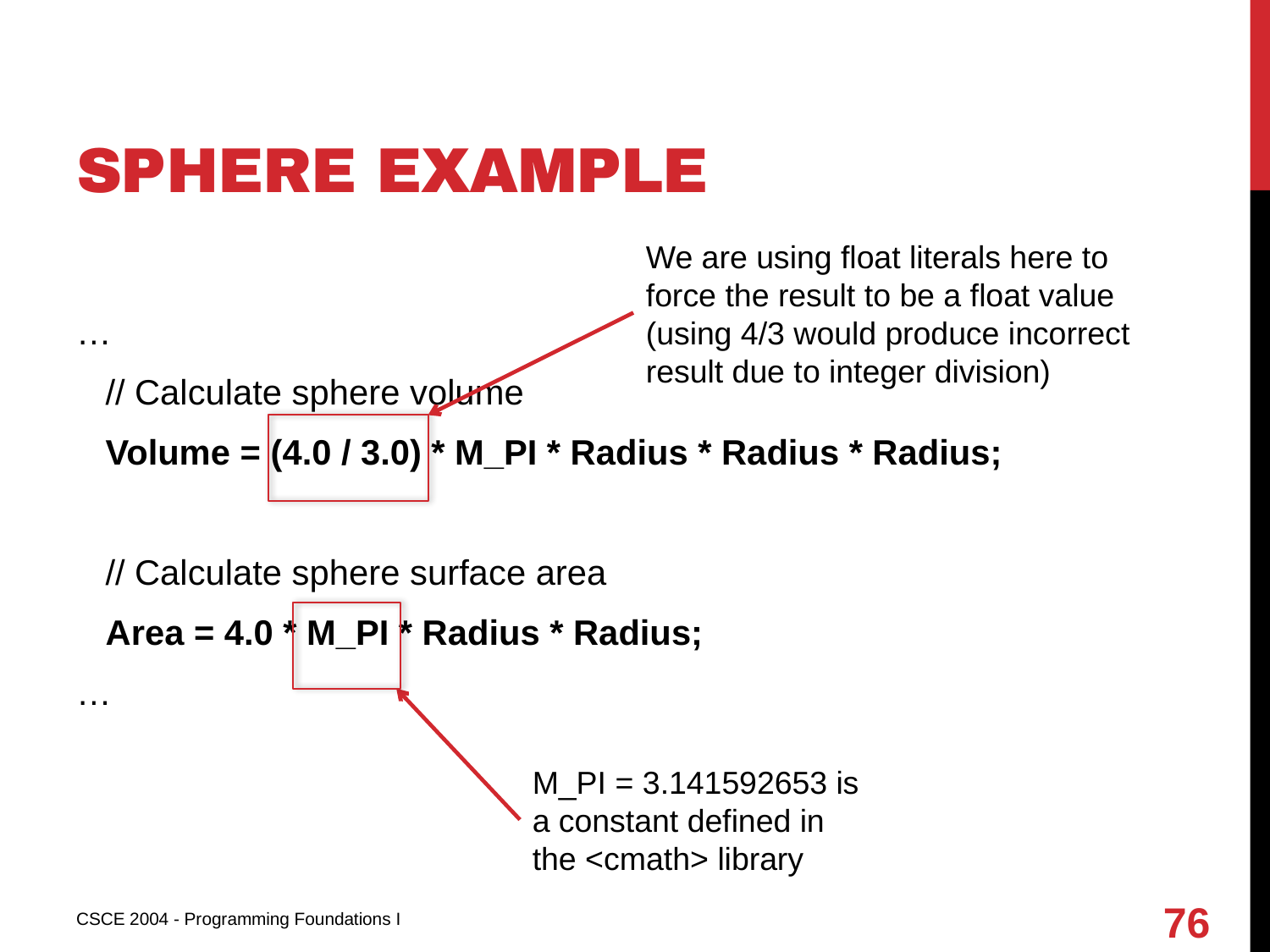

# Sphere example
We are using float literals here to force the result to be a float value (using 4/3 would produce incorrect result due to integer division)

…
   // Calculate sphere volume
   Volume = (4.0 / 3.0) * M_PI * Radius * Radius * Radius;

   // Calculate sphere surface area
   Area = 4.0 * M_PI * Radius * Radius;
…

M_PI = 3.141592653 is a constant defined in the <cmath> library
76
CSCE 2004 - Programming Foundations I